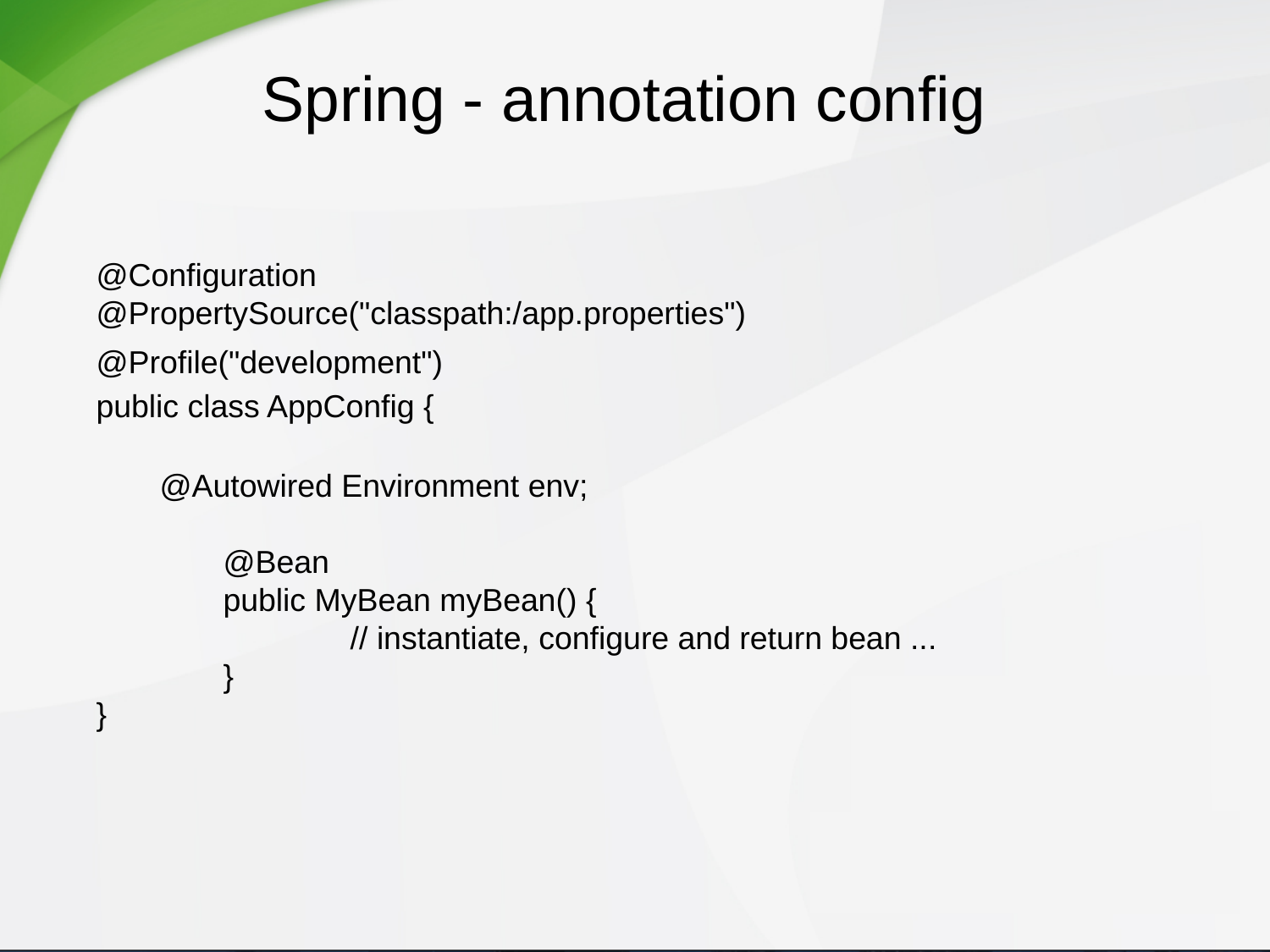

Spring - annotation config
@Configuration
@PropertySource("classpath:/app.properties")
@Profile("development")
public class AppConfig {

@Autowired Environment env;
	@Bean
	public MyBean myBean() {
		// instantiate, configure and return bean ...
	}
}